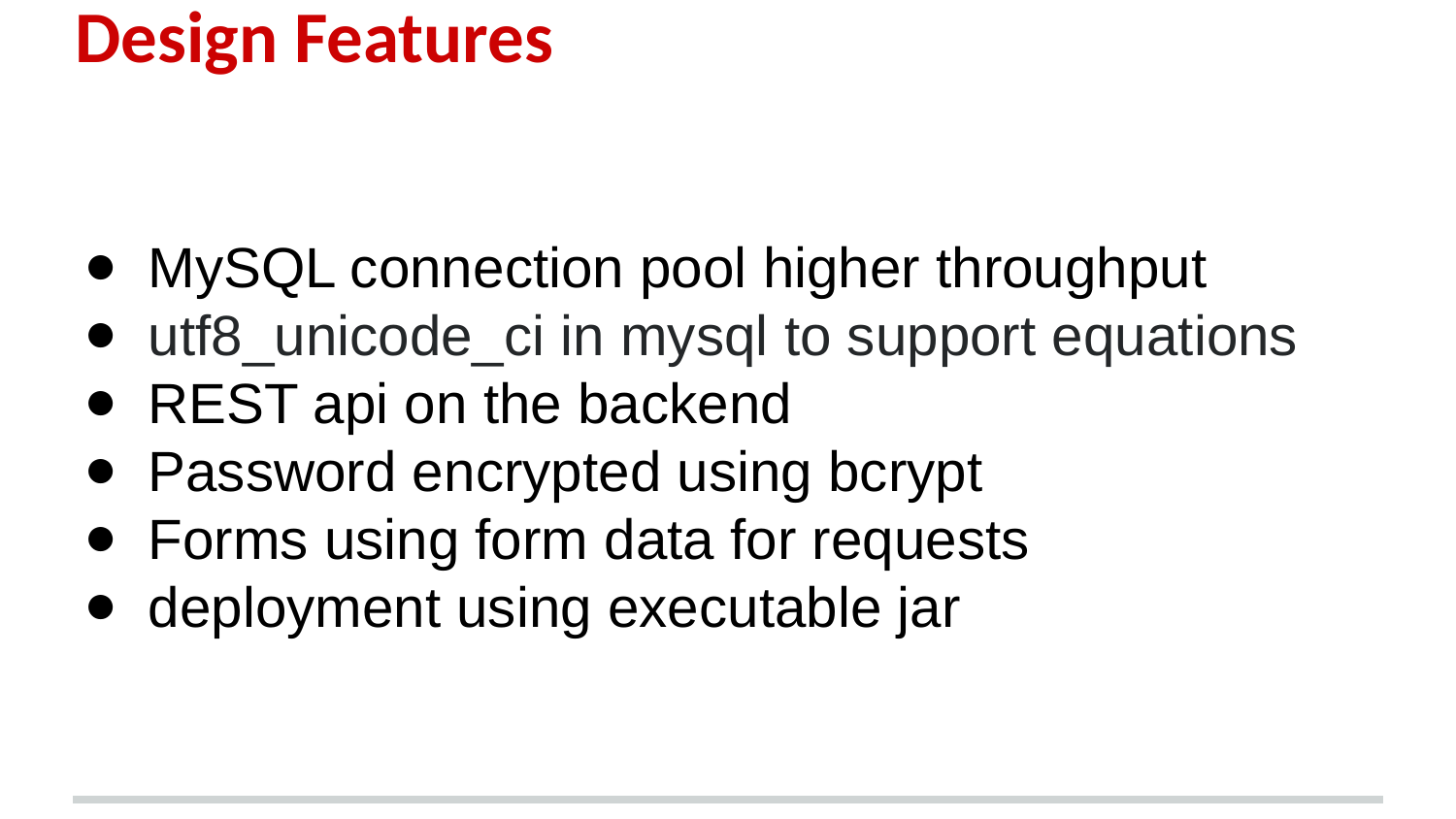

# Design Features
MySQL connection pool higher throughput
utf8_unicode_ci in mysql to support equations
REST api on the backend
Password encrypted using bcrypt
Forms using form data for requests
deployment using executable jar